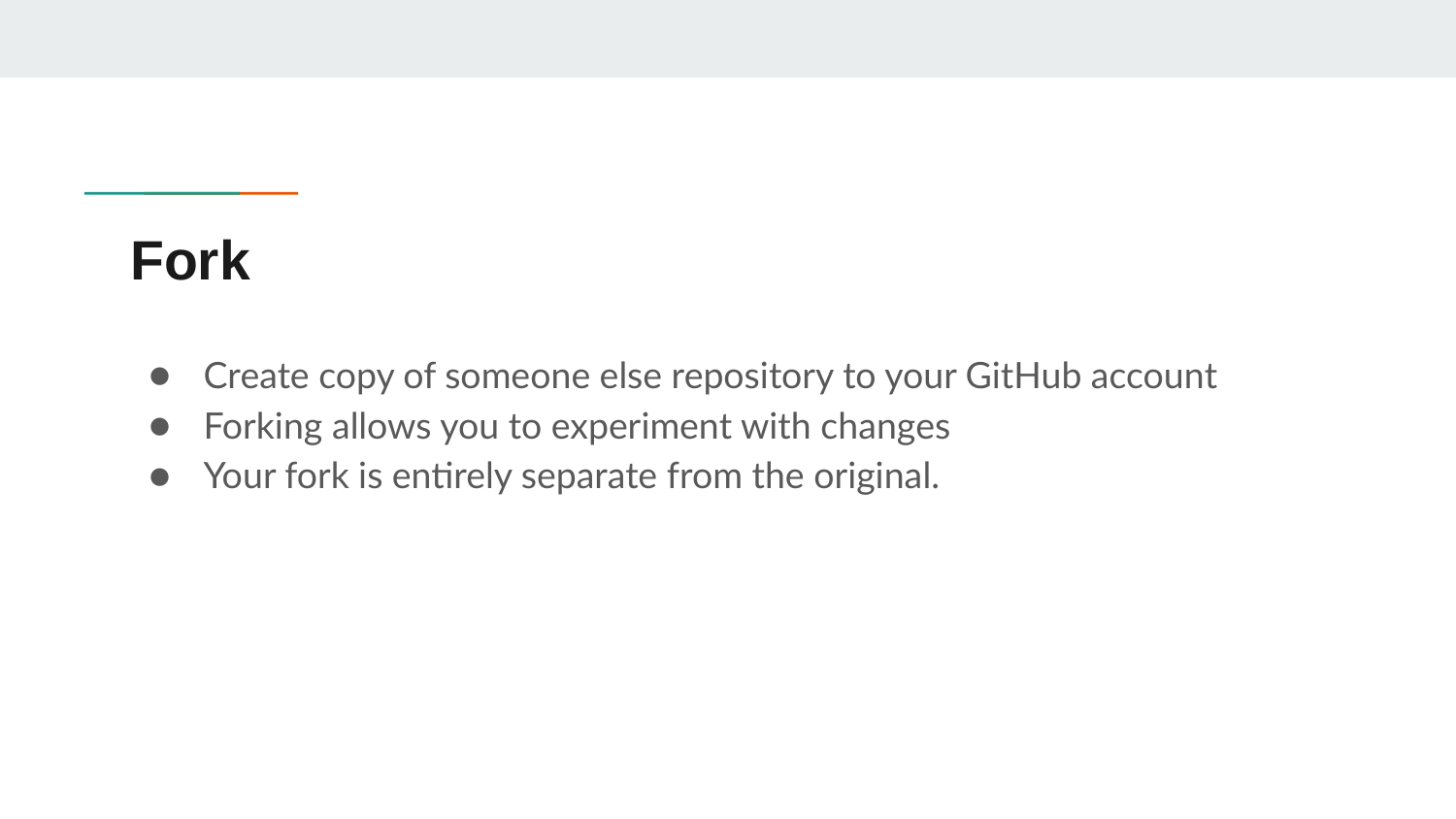

# Fork
Create copy of someone else repository to your GitHub account
Forking allows you to experiment with changes
Your fork is entirely separate from the original.